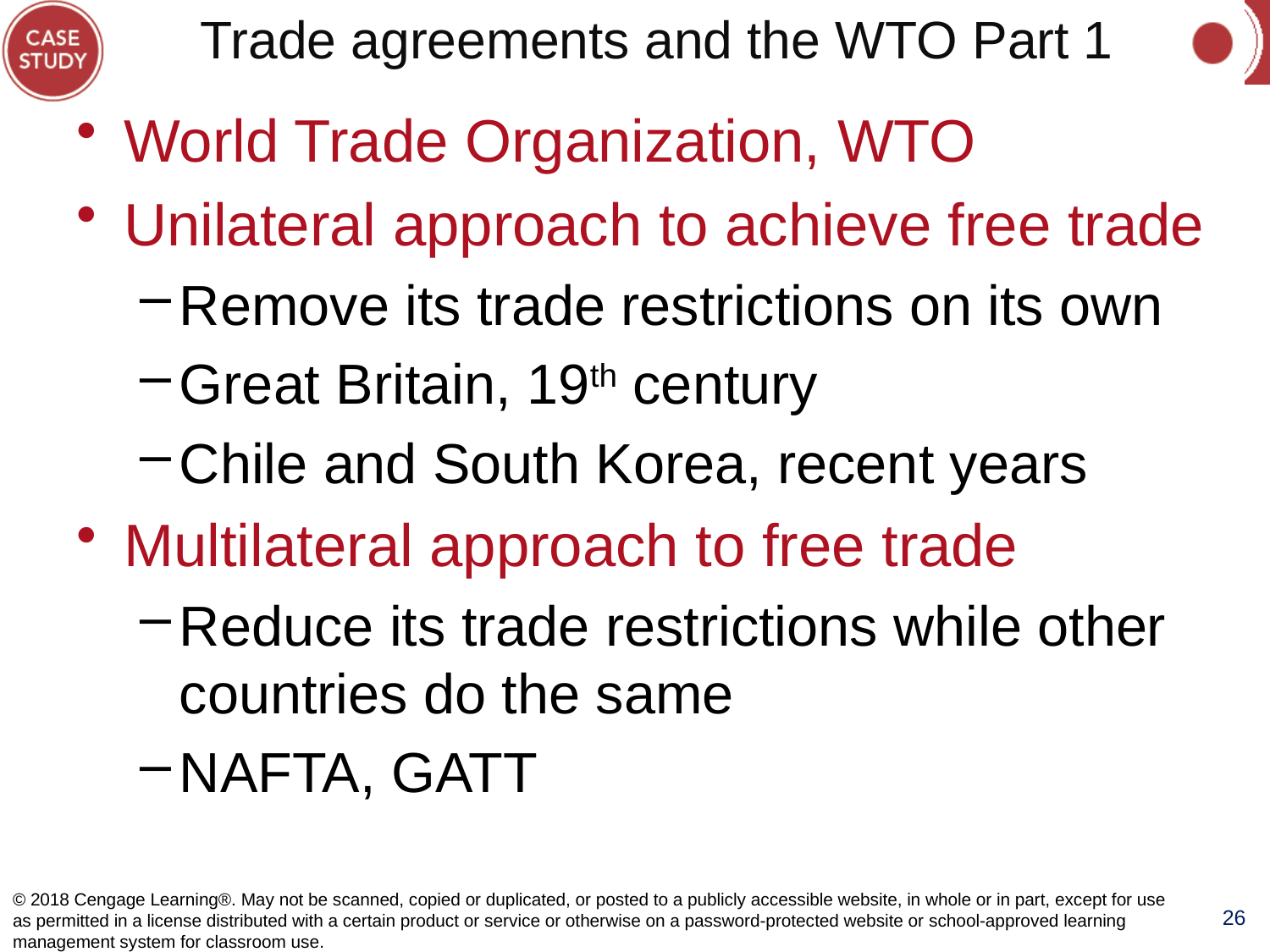

# Trade agreements and the WTO Part 1
World Trade Organization, WTO
Unilateral approach to achieve free trade
Remove its trade restrictions on its own
Great Britain, 19th century
Chile and South Korea, recent years
Multilateral approach to free trade
Reduce its trade restrictions while other countries do the same
NAFTA, GATT
© 2018 Cengage Learning®. May not be scanned, copied or duplicated, or posted to a publicly accessible website, in whole or in part, except for use as permitted in a license distributed with a certain product or service or otherwise on a password-protected website or school-approved learning management system for classroom use.
26